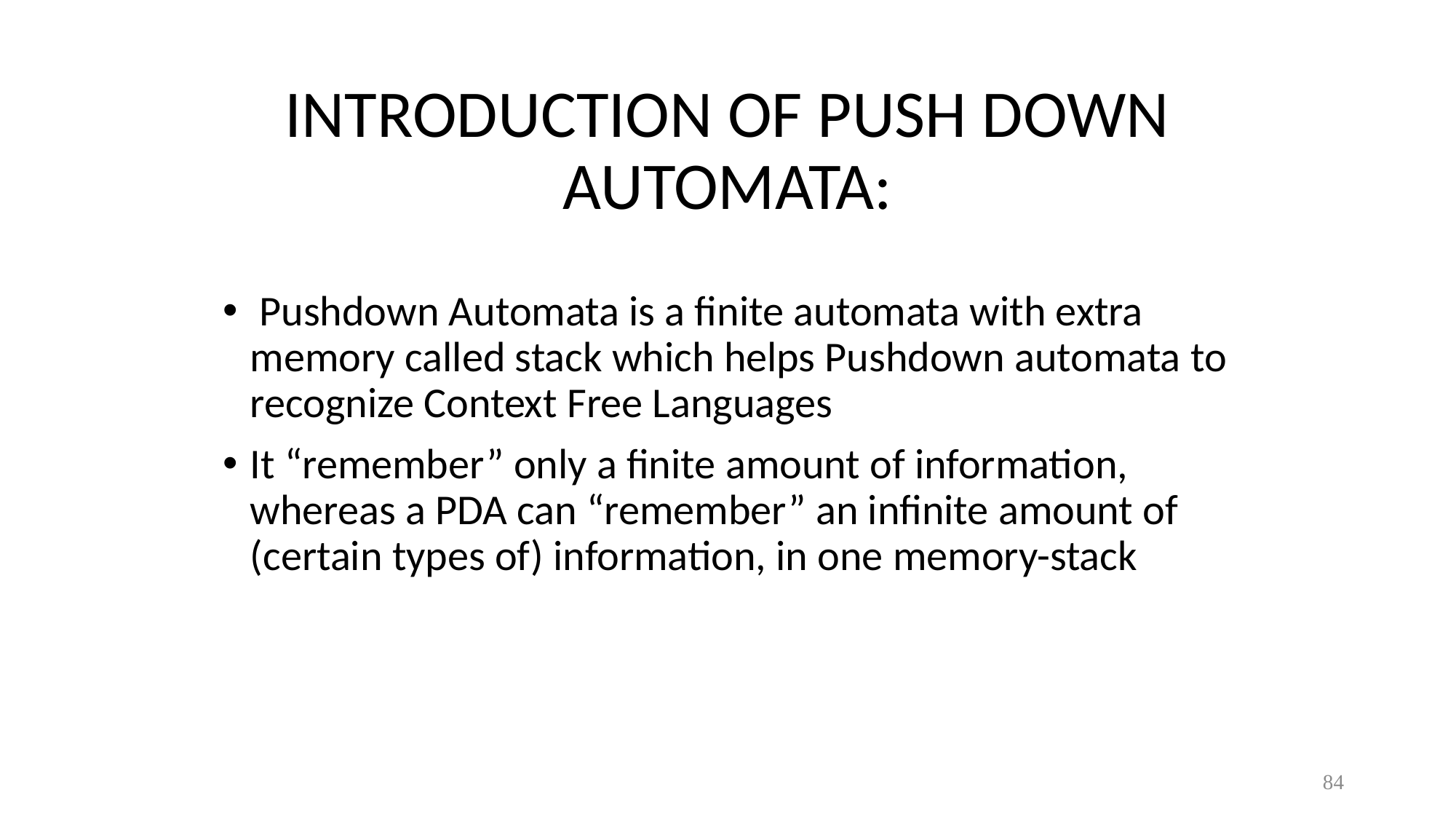

# INTRODUCTION OF PUSH DOWN AUTOMATA:
 Pushdown Automata is a finite automata with extra memory called stack which helps Pushdown automata to recognize Context Free Languages
It “remember” only a finite amount of information, whereas a PDA can “remember” an infinite amount of (certain types of) information, in one memory-stack

84